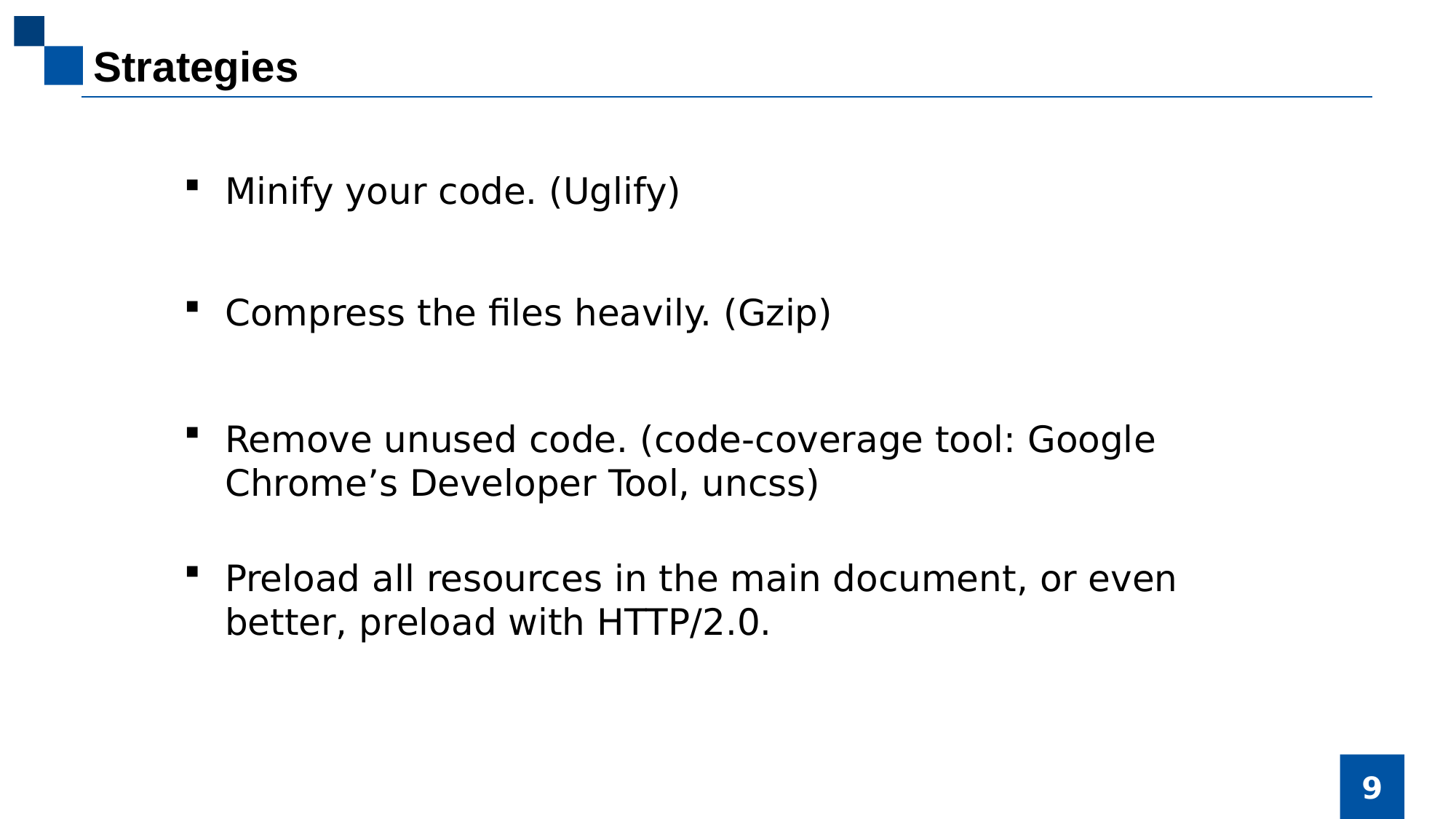

Strategies
Minify your code. (Uglify)

Compress the files heavily. (Gzip)

Remove unused code. (code-coverage tool: Google Chrome’s Developer Tool, uncss)

Preload all resources in the main document, or even better, preload with HTTP/2.0.
9